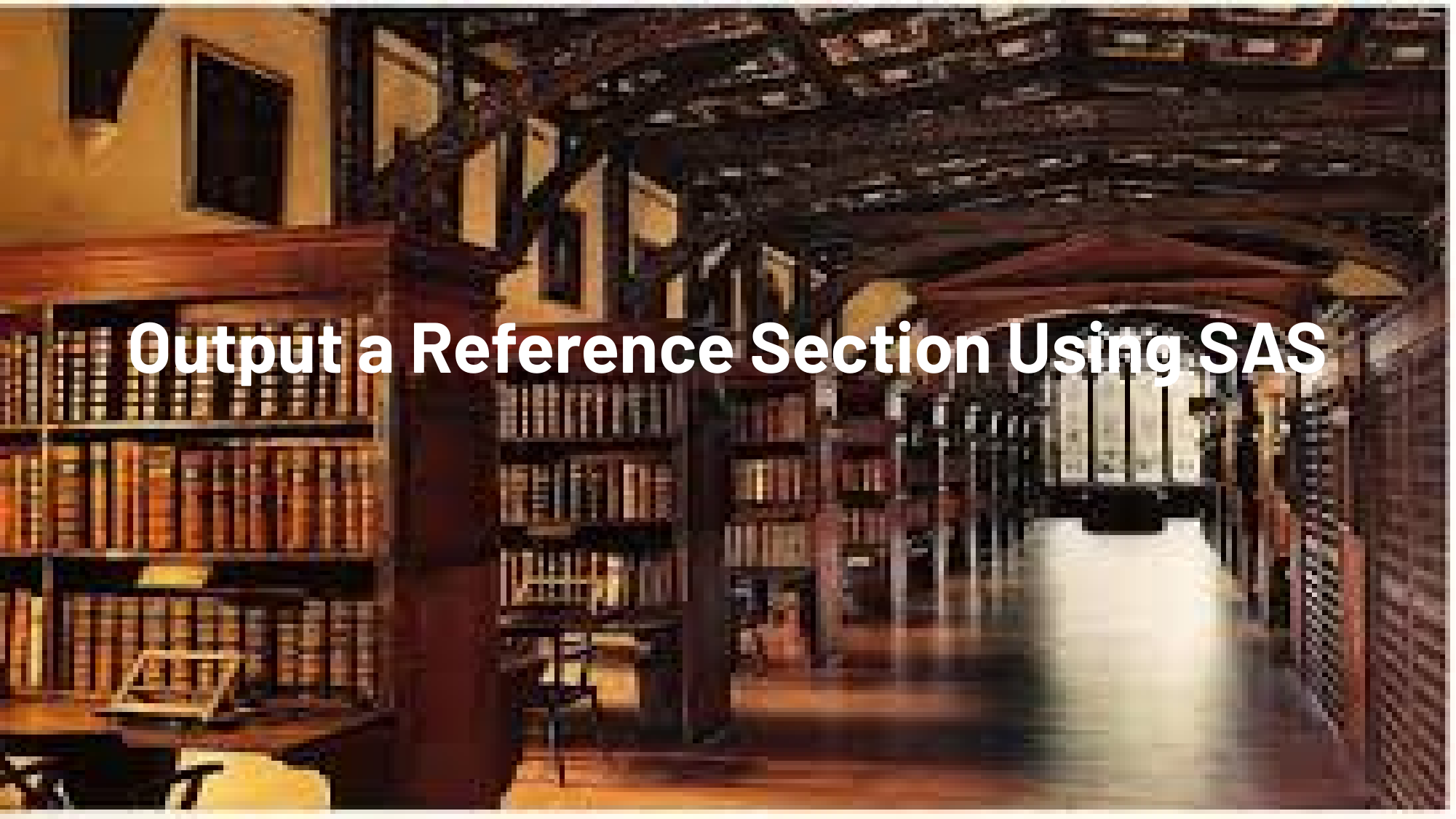

# Output a Reference Section Using SAS